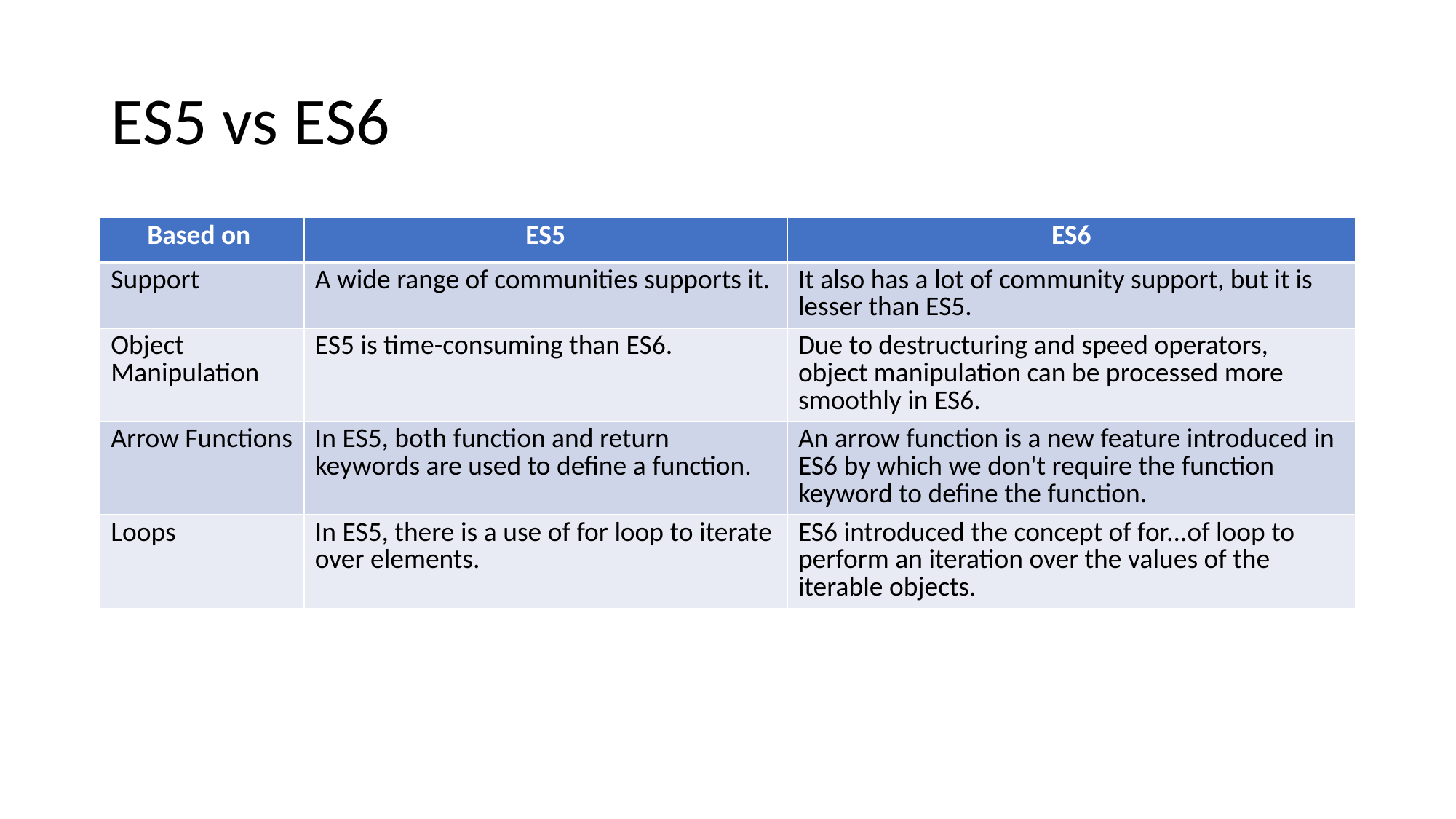

# ES5 vs ES6
| Based on | ES5 | ES6 |
| --- | --- | --- |
| Support | A wide range of communities supports it. | It also has a lot of community support, but it is lesser than ES5. |
| Object Manipulation | ES5 is time-consuming than ES6. | Due to destructuring and speed operators, object manipulation can be processed more smoothly in ES6. |
| Arrow Functions | In ES5, both function and return keywords are used to define a function. | An arrow function is a new feature introduced in ES6 by which we don't require the function keyword to define the function. |
| Loops | In ES5, there is a use of for loop to iterate over elements. | ES6 introduced the concept of for...of loop to perform an iteration over the values of the iterable objects. |